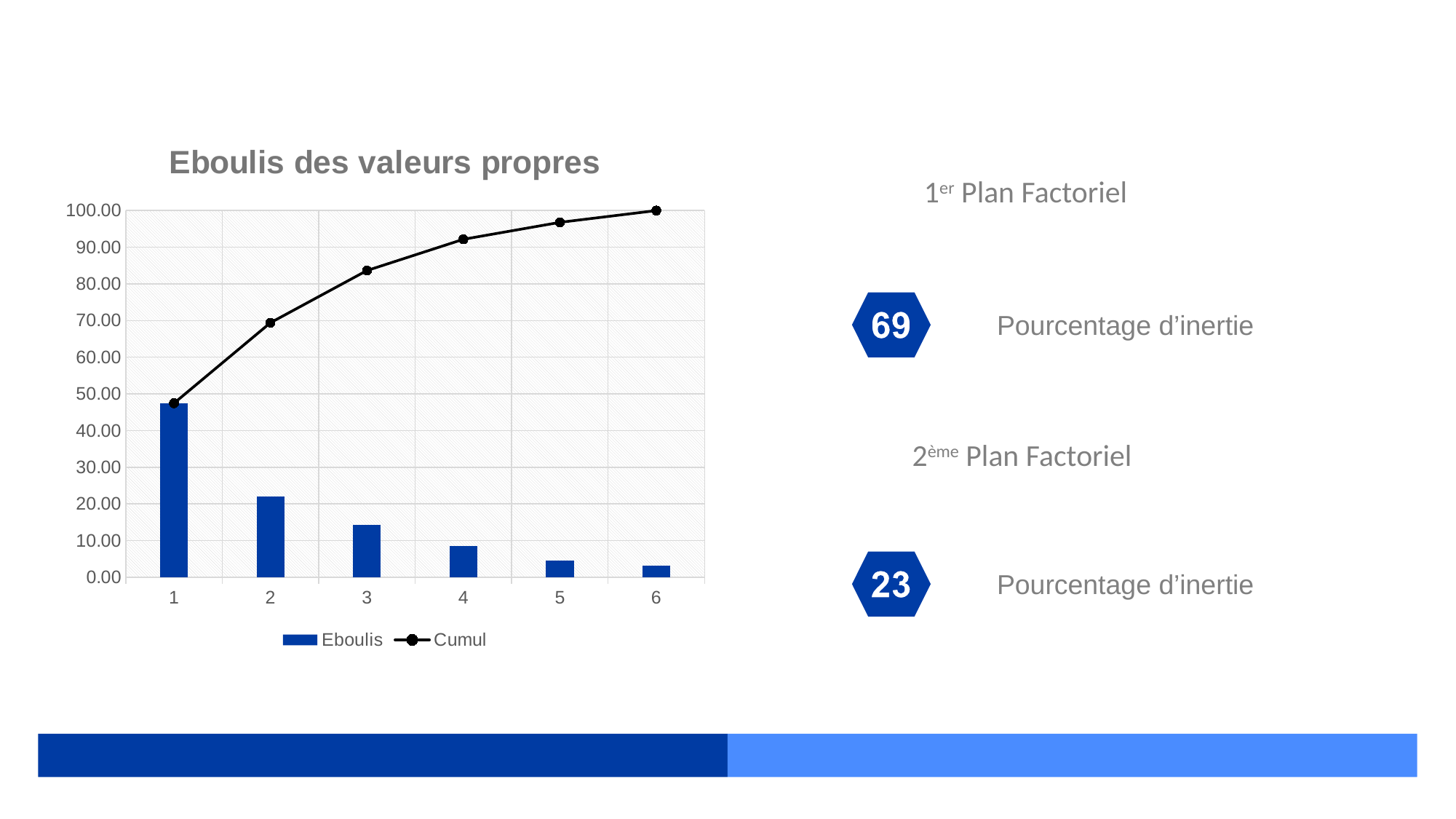

### Chart: Eboulis des valeurs propres

| Category | Eboulis | Cumul |
|---|---|---|
| 1 | 47.44792058 | 47.44792058 |
| 2 | 21.95710596 | 69.40502654 |
| 3 | 14.23452433 | 83.63955087 |
| 4 | 8.52629544 | 92.16584630999999 |
| 5 | 4.61282244 | 96.77866875 |
| 6 | 3.22133125 | 100.0 |
1er Plan Factoriel

Pourcentage d’inertie
2ème Plan Factoriel

Pourcentage d’inertie